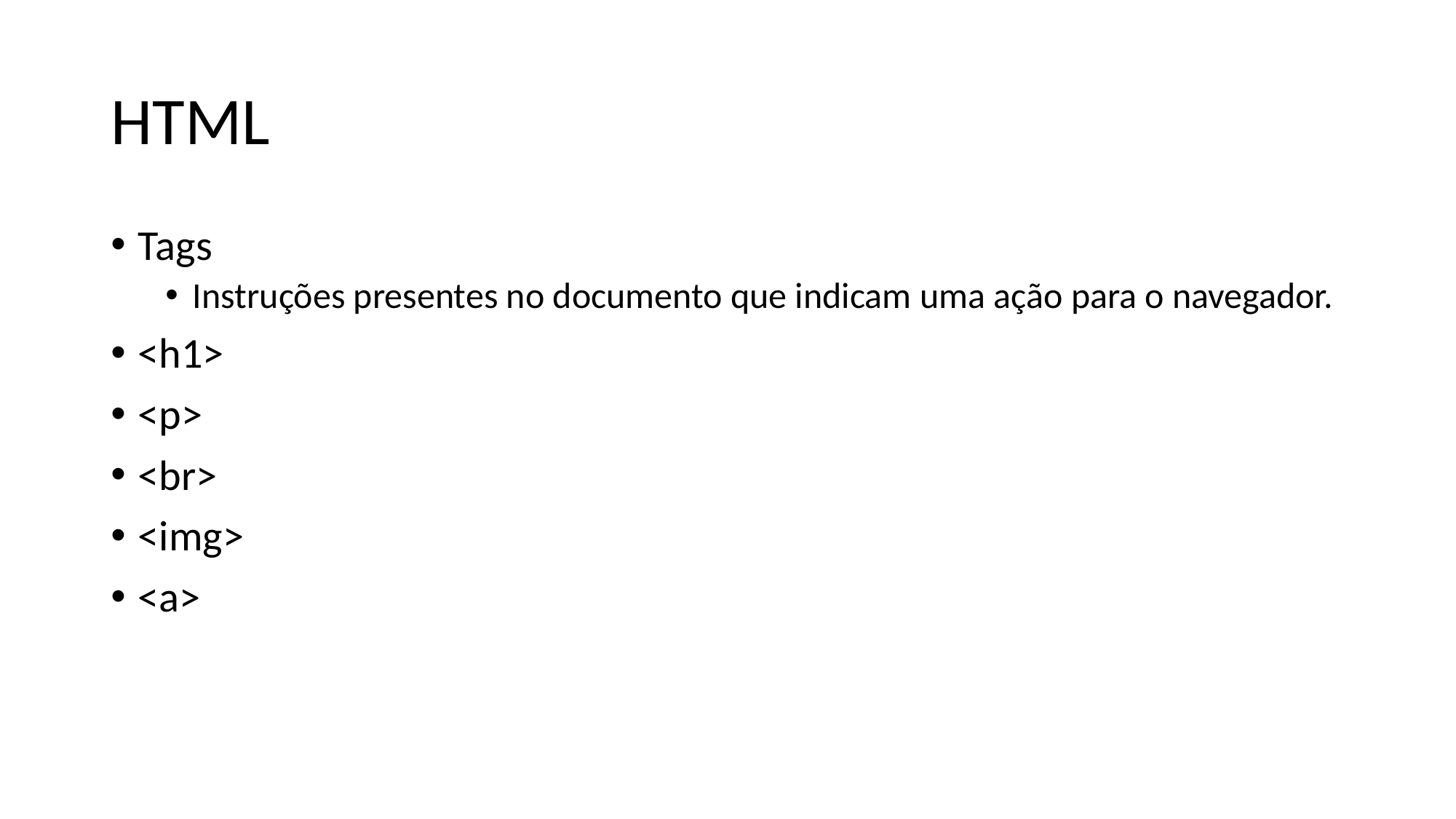

# HTML
Tags
Instruções presentes no documento que indicam uma ação para o navegador.
<h1>
<p>
<br>
<img>
<a>